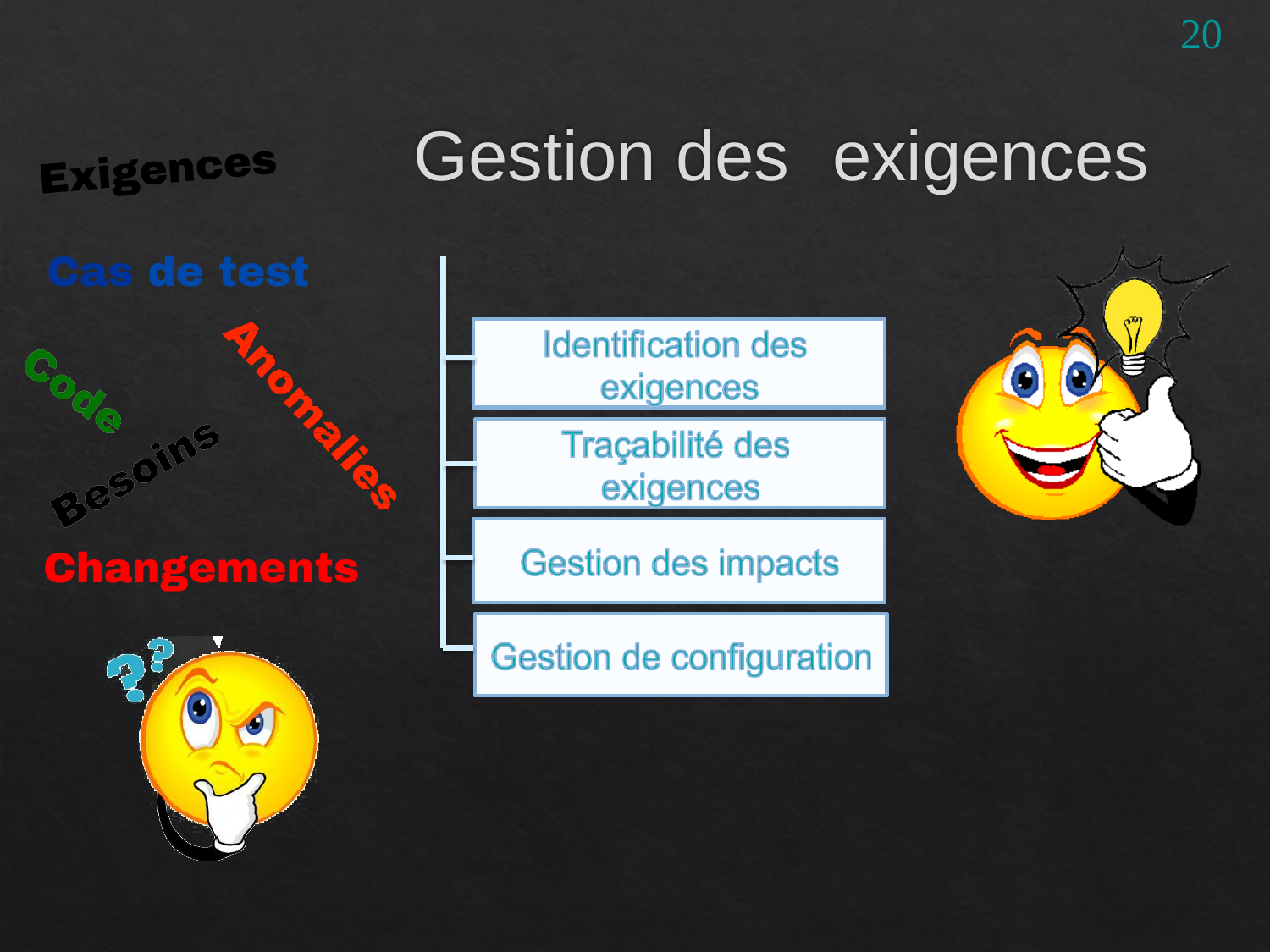

20
# Gestion des	exigences
Exigences

Cas de test

Changements